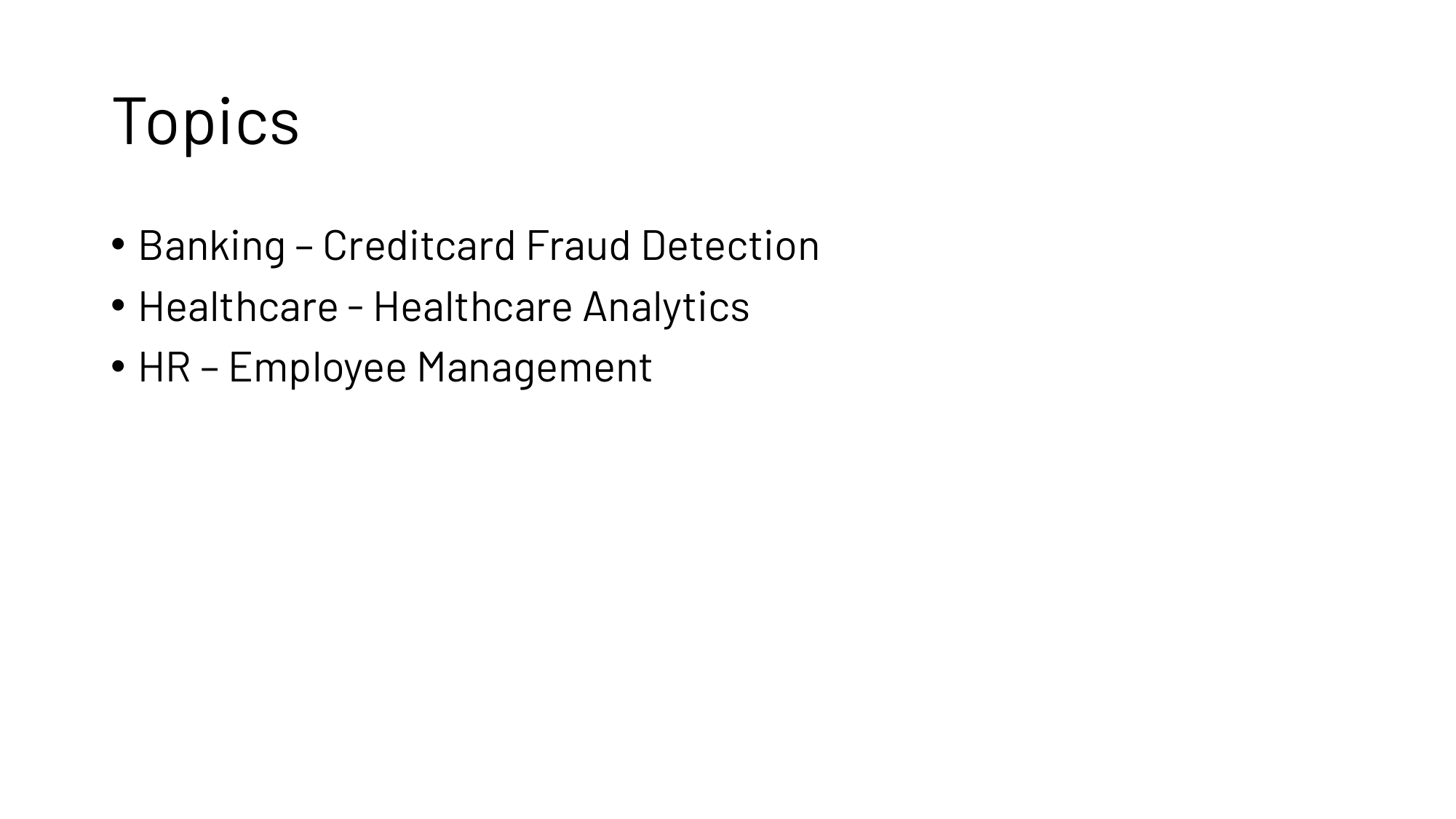

# Topics
Banking – Creditcard Fraud Detection
Healthcare - Healthcare Analytics
HR – Employee Management